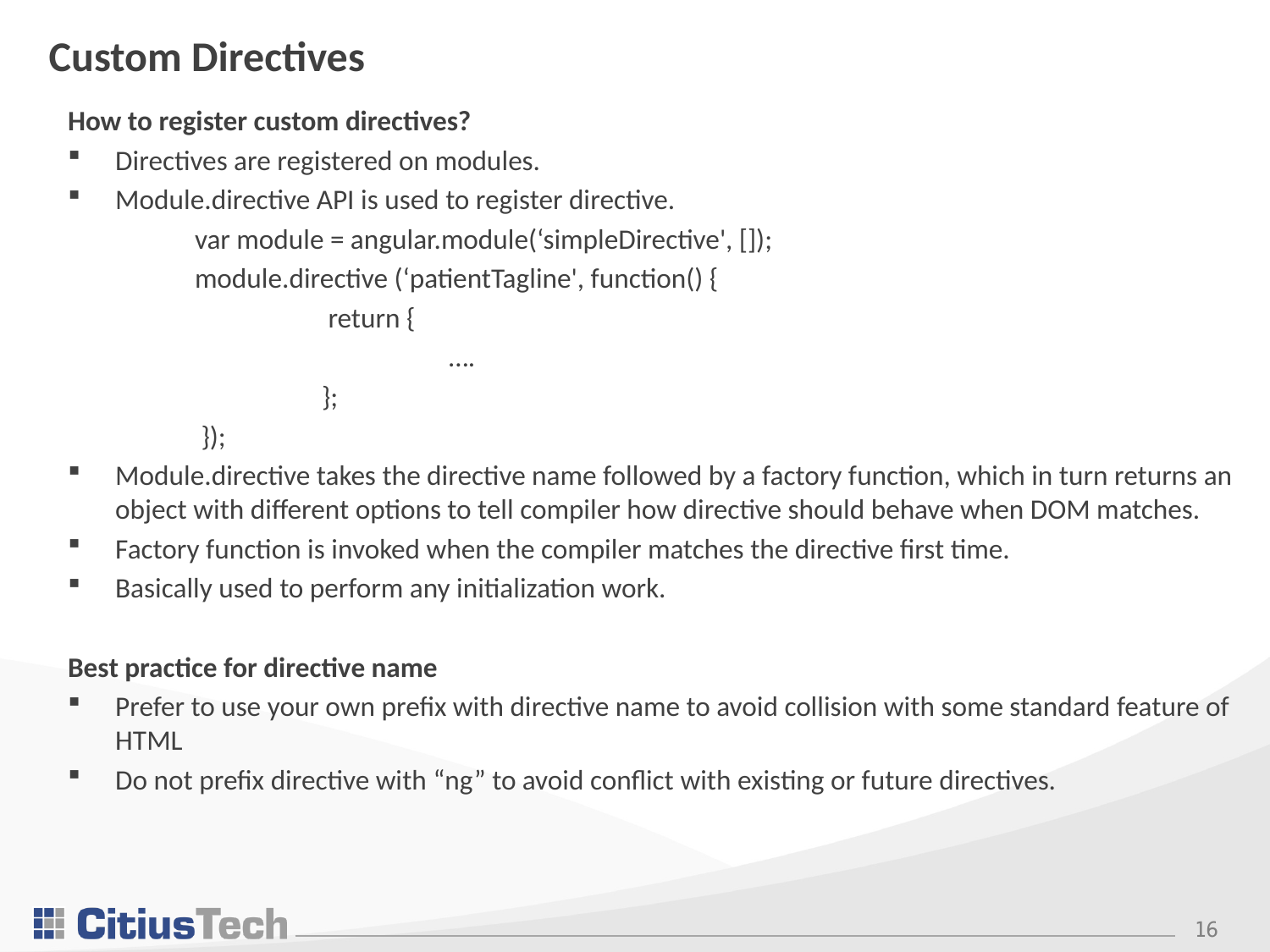

# Custom Directives
How to register custom directives?
Directives are registered on modules.
Module.directive API is used to register directive.
	var module = angular.module(‘simpleDirective', []);
	module.directive (‘patientTagline', function() {
		 return {
			….
		};
	 });
Module.directive takes the directive name followed by a factory function, which in turn returns an object with different options to tell compiler how directive should behave when DOM matches.
Factory function is invoked when the compiler matches the directive first time.
Basically used to perform any initialization work.

Best practice for directive name
Prefer to use your own prefix with directive name to avoid collision with some standard feature of HTML
Do not prefix directive with “ng” to avoid conflict with existing or future directives.